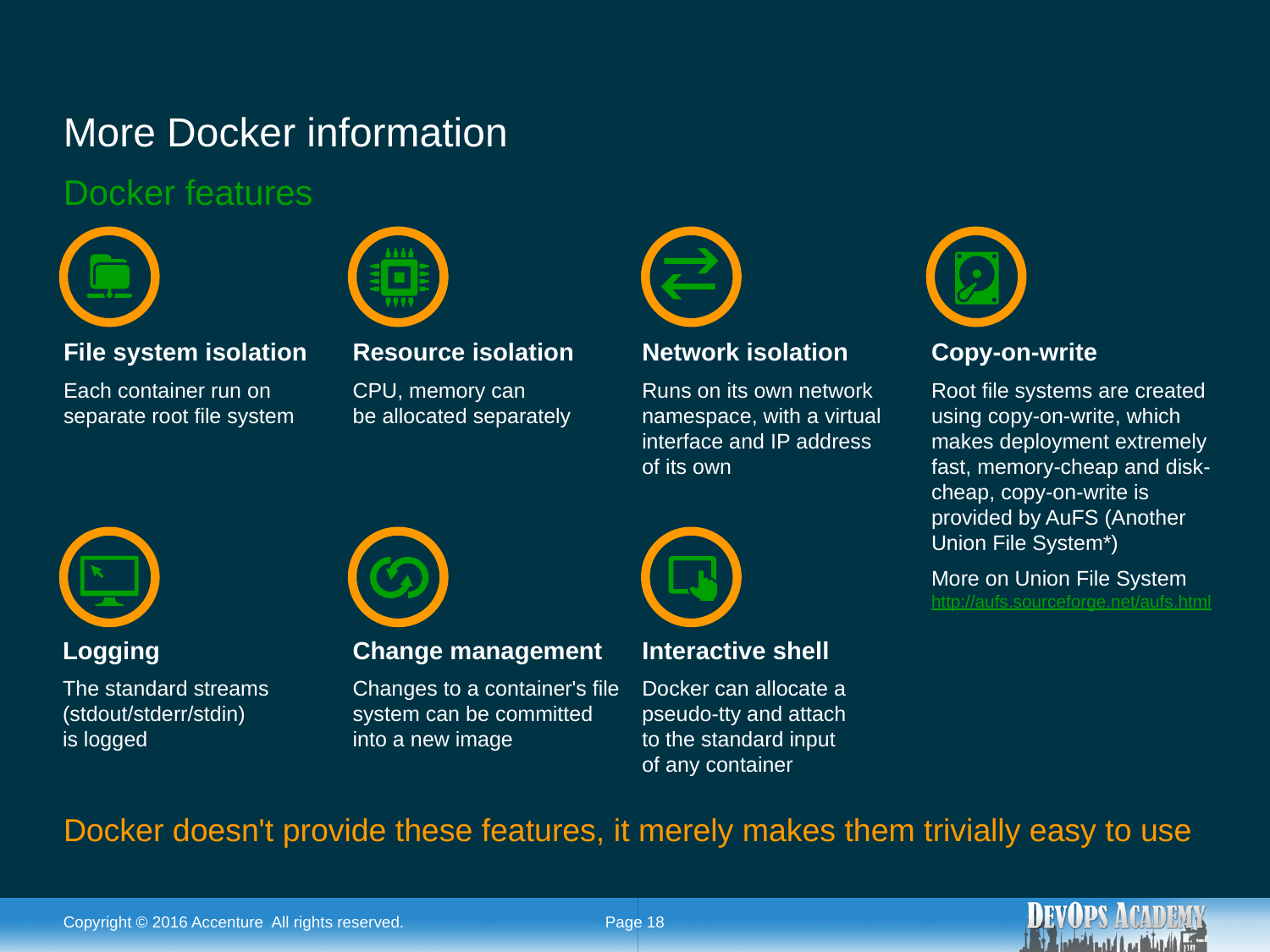

# More Docker information
Docker features

File system isolation
Each container run on separate root file system
Resource isolation
CPU, memory can
be allocated separately
Network isolation
Runs on its own network namespace, with a virtual interface and IP address
of its own
Copy-on-write
Root file systems are created using copy-on-write, which makes deployment extremely fast, memory-cheap and disk-cheap, copy-on-write is provided by AuFS (Another Union File System*)
More on Union File System http://aufs.sourceforge.net/aufs.html

Logging
The standard streams (stdout/stderr/stdin)
is logged
Change management
Changes to a container's file system can be committed into a new image
Interactive shell
Docker can allocate a pseudo-tty and attach
to the standard input
of any container
Docker doesn't provide these features, it merely makes them trivially easy to use

Copyright © 2016 Accenture  All rights reserved.
Page 18